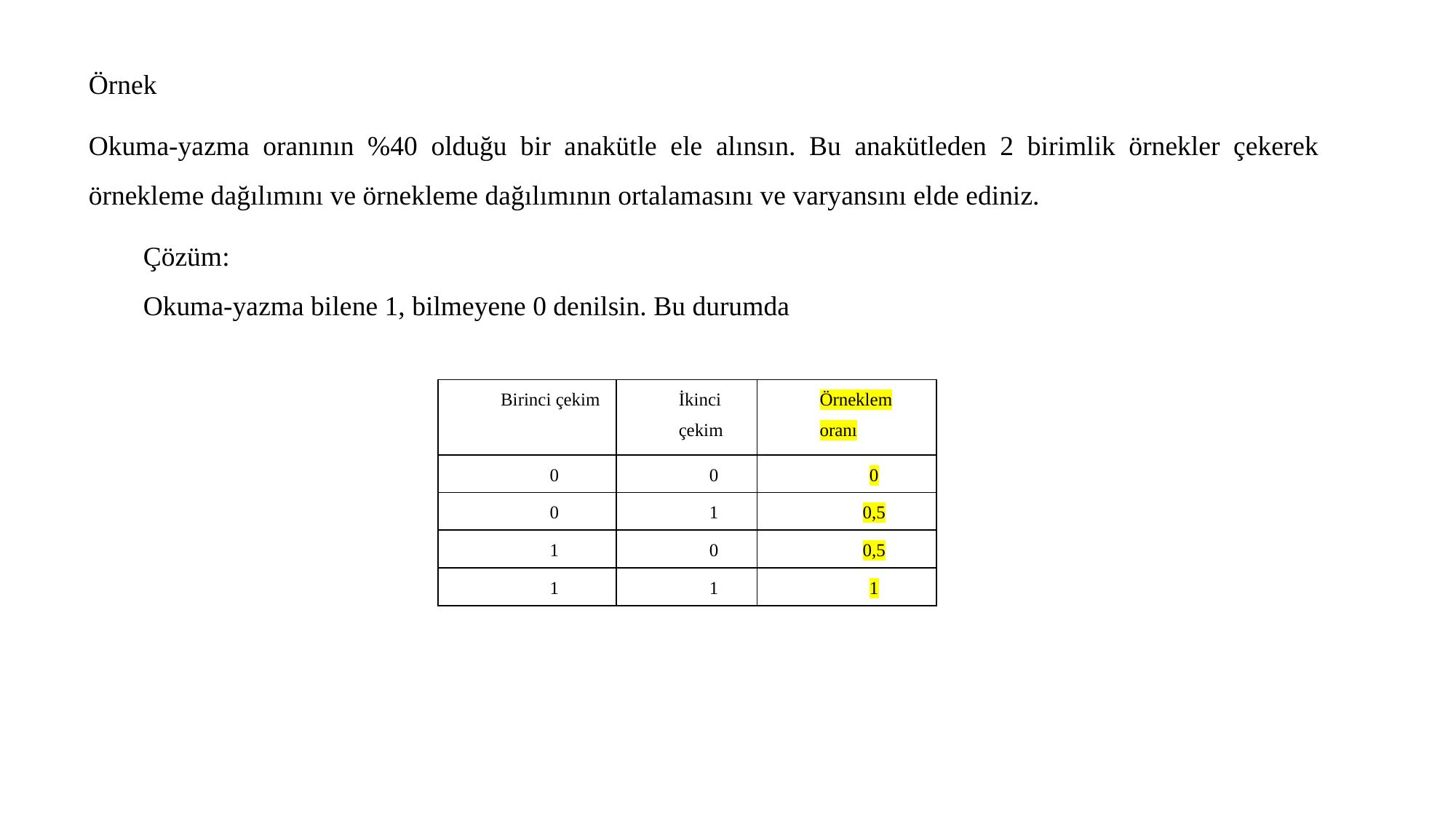

Örnek
Okuma-yazma oranının %40 olduğu bir anakütle ele alınsın. Bu anakütleden 2 birimlik örnekler çekerek örnekleme dağılımını ve örnekleme dağılımının ortalamasını ve varyansını elde ediniz.
Çözüm:
Okuma-yazma bilene 1, bilmeyene 0 denilsin. Bu durumda
| Birinci çekim | İkinci çekim | Örneklem oranı |
| --- | --- | --- |
| 0 | 0 | 0 |
| 0 | 1 | 0,5 |
| 1 | 0 | 0,5 |
| 1 | 1 | 1 |